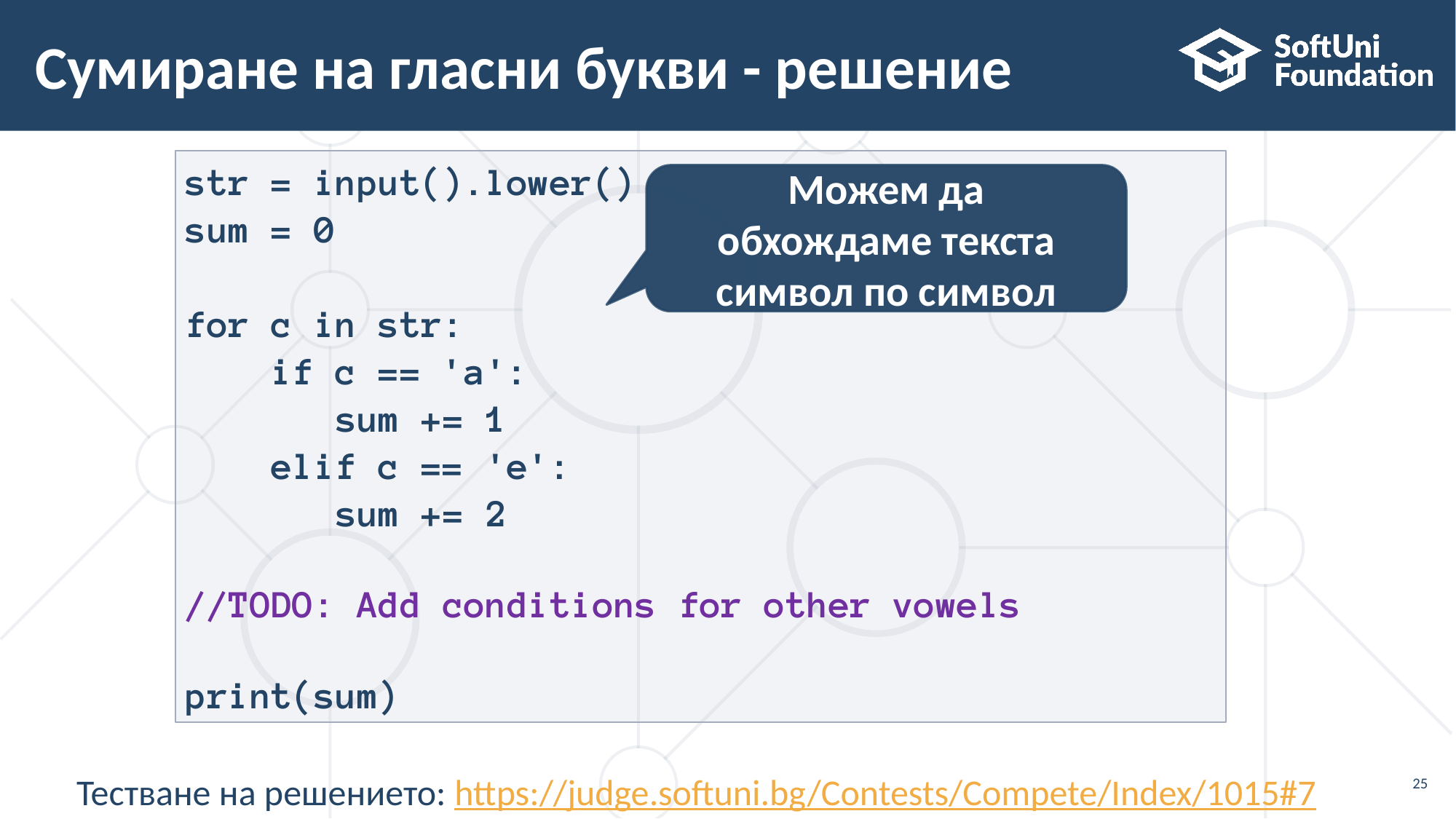

# Сумиране на гласни букви - решение
str = input().lower()
sum = 0

for c in str:
    if c == 'a':
       sum += 1
    elif c == 'e':
       sum += 2

//TODO: Add conditions for other vowels

print(sum)
Можем да обхождаме текста символ по символ
Тестване на решението: https://judge.softuni.bg/Contests/Compete/Index/1015#7
25